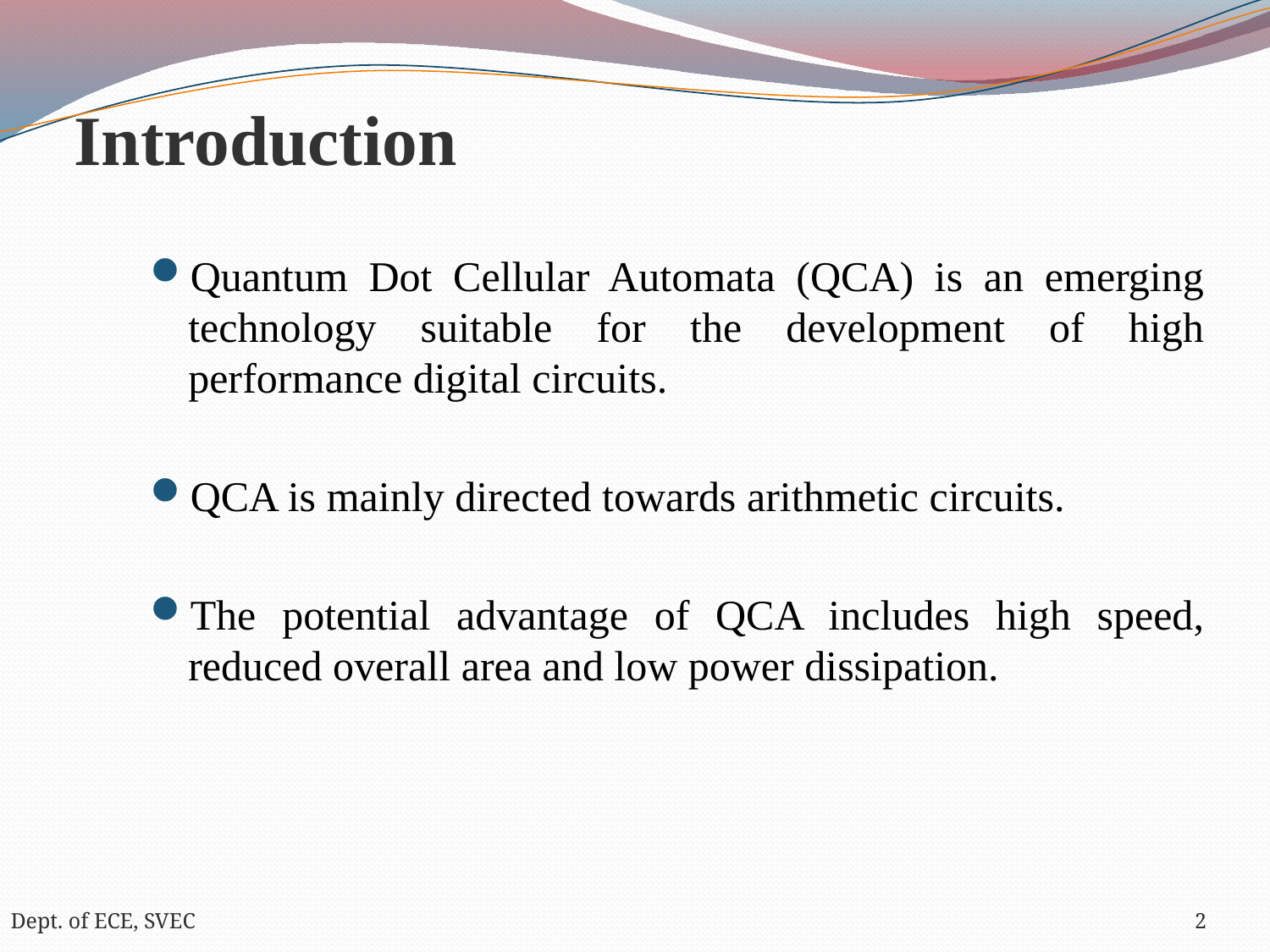

# Introduction
Quantum Dot Cellular Automata (QCA) is an emerging technology suitable for the development of high performance digital circuits.

QCA is mainly directed towards arithmetic circuits.

The potential advantage of QCA includes high speed, reduced overall area and low power dissipation.
Dept. of ECE, SVEC
2